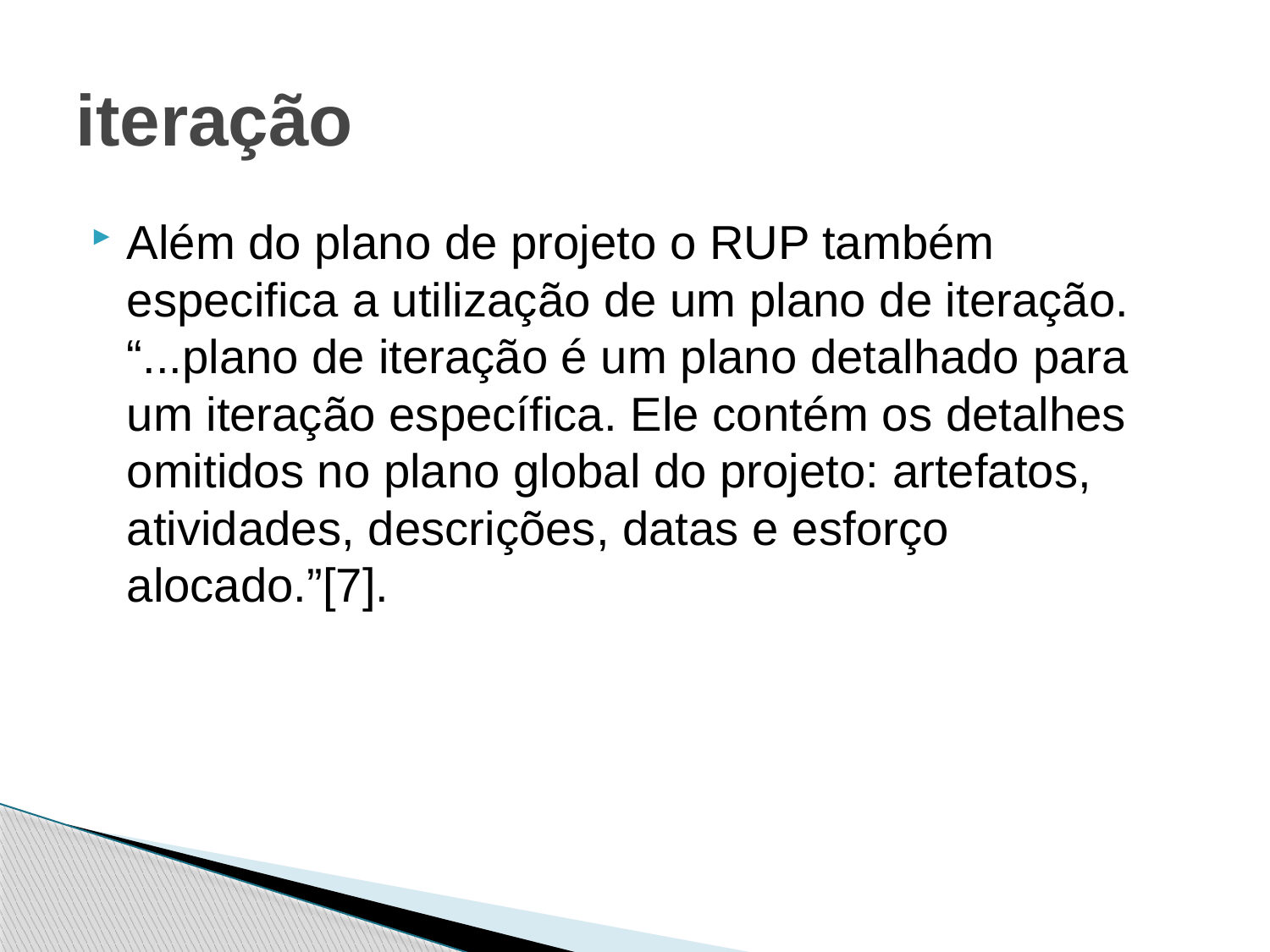

# iteração
Além do plano de projeto o RUP também especifica a utilização de um plano de iteração. “...plano de iteração é um plano detalhado para um iteração específica. Ele contém os detalhes omitidos no plano global do projeto: artefatos, atividades, descrições, datas e esforço alocado.”[7].